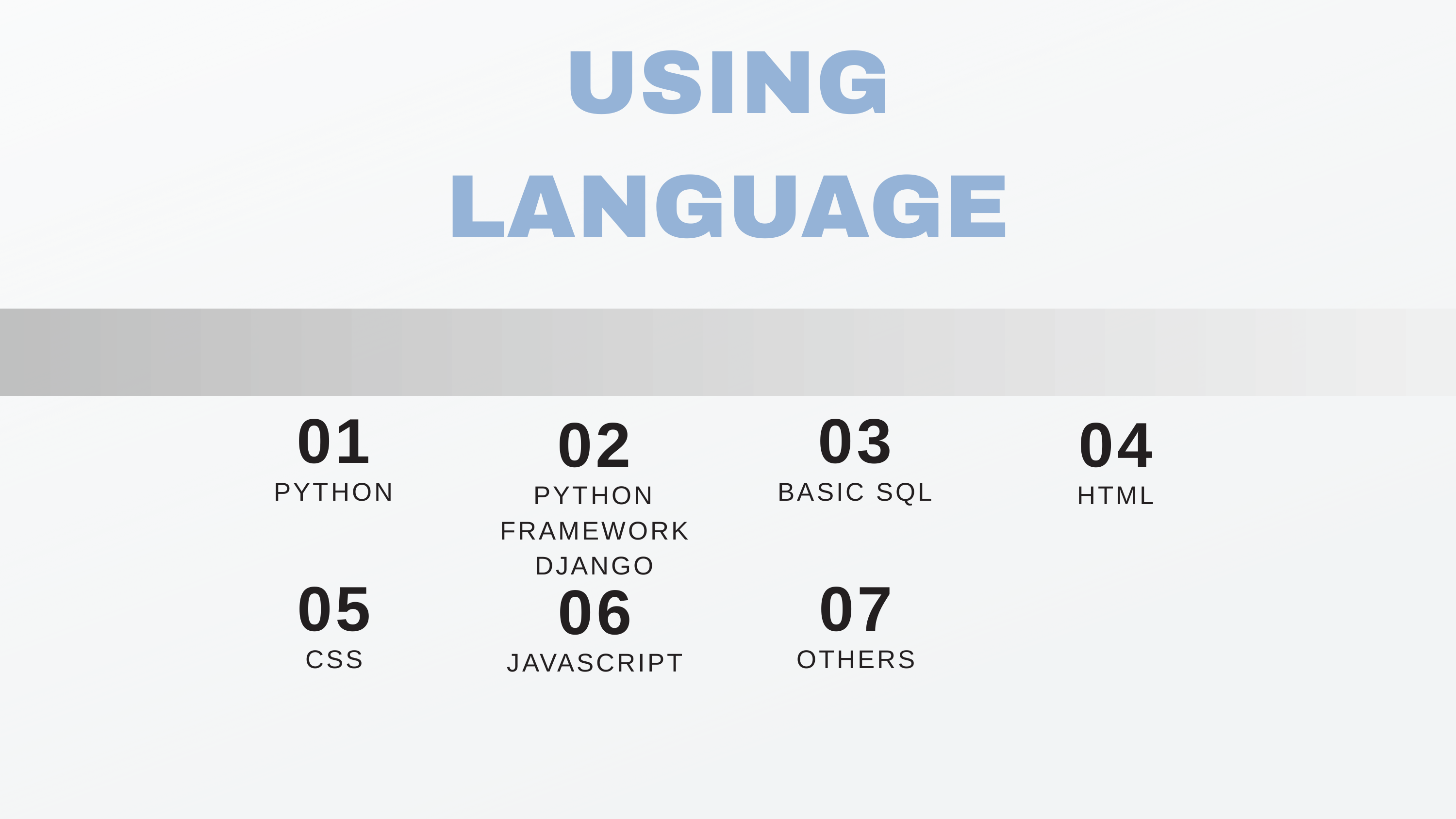

USING LANGUAGE
01
03
02
04
PYTHON
BASIC SQL
PYTHON FRAMEWORK
DJANGO
HTML
05
07
06
CSS
OTHERS
JAVASCRIPT